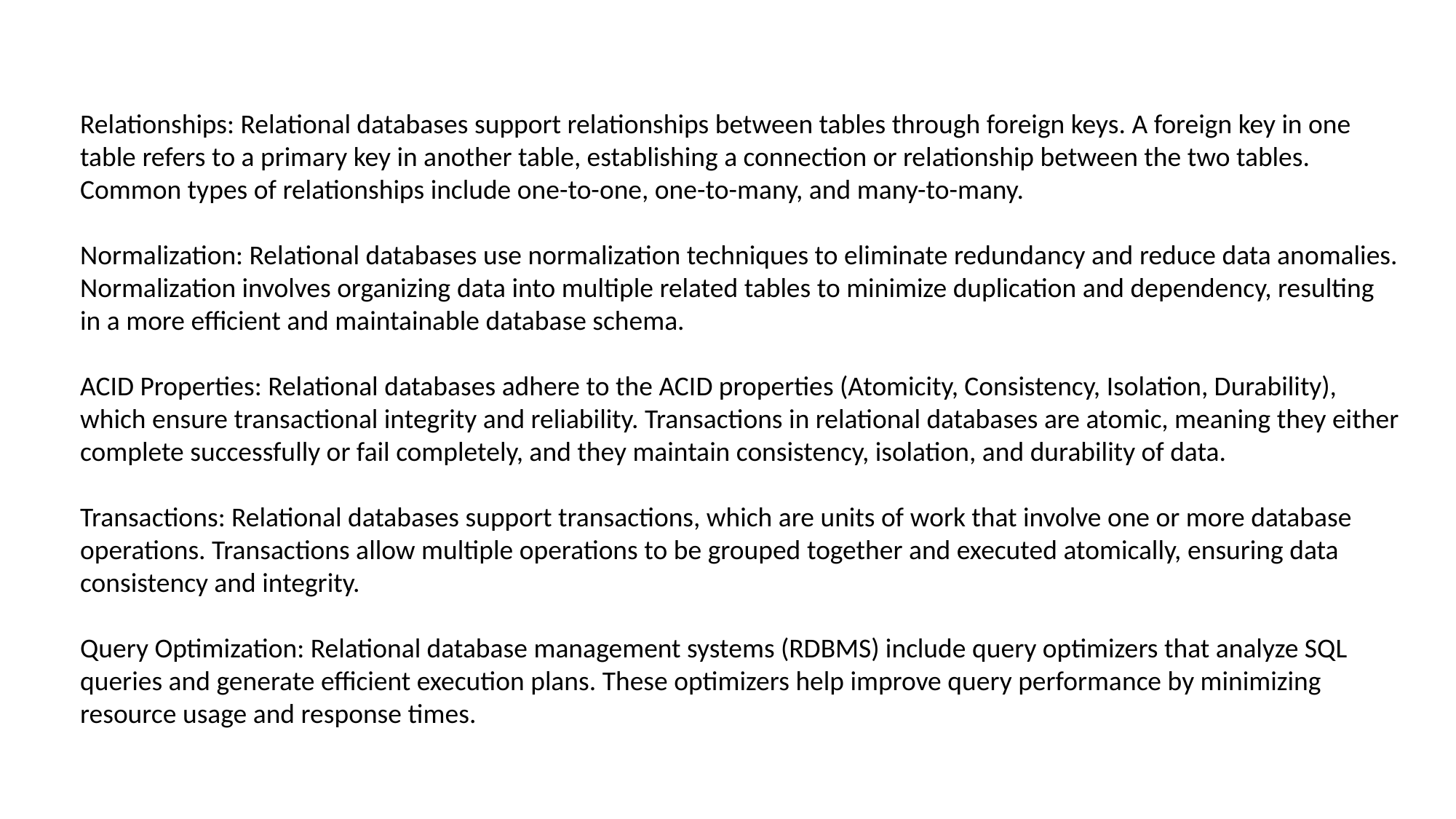

Relationships: Relational databases support relationships between tables through foreign keys. A foreign key in one table refers to a primary key in another table, establishing a connection or relationship between the two tables. Common types of relationships include one-to-one, one-to-many, and many-to-many.

Normalization: Relational databases use normalization techniques to eliminate redundancy and reduce data anomalies. Normalization involves organizing data into multiple related tables to minimize duplication and dependency, resulting in a more efficient and maintainable database schema.

ACID Properties: Relational databases adhere to the ACID properties (Atomicity, Consistency, Isolation, Durability), which ensure transactional integrity and reliability. Transactions in relational databases are atomic, meaning they either complete successfully or fail completely, and they maintain consistency, isolation, and durability of data.

Transactions: Relational databases support transactions, which are units of work that involve one or more database operations. Transactions allow multiple operations to be grouped together and executed atomically, ensuring data consistency and integrity.

Query Optimization: Relational database management systems (RDBMS) include query optimizers that analyze SQL queries and generate efficient execution plans. These optimizers help improve query performance by minimizing resource usage and response times.